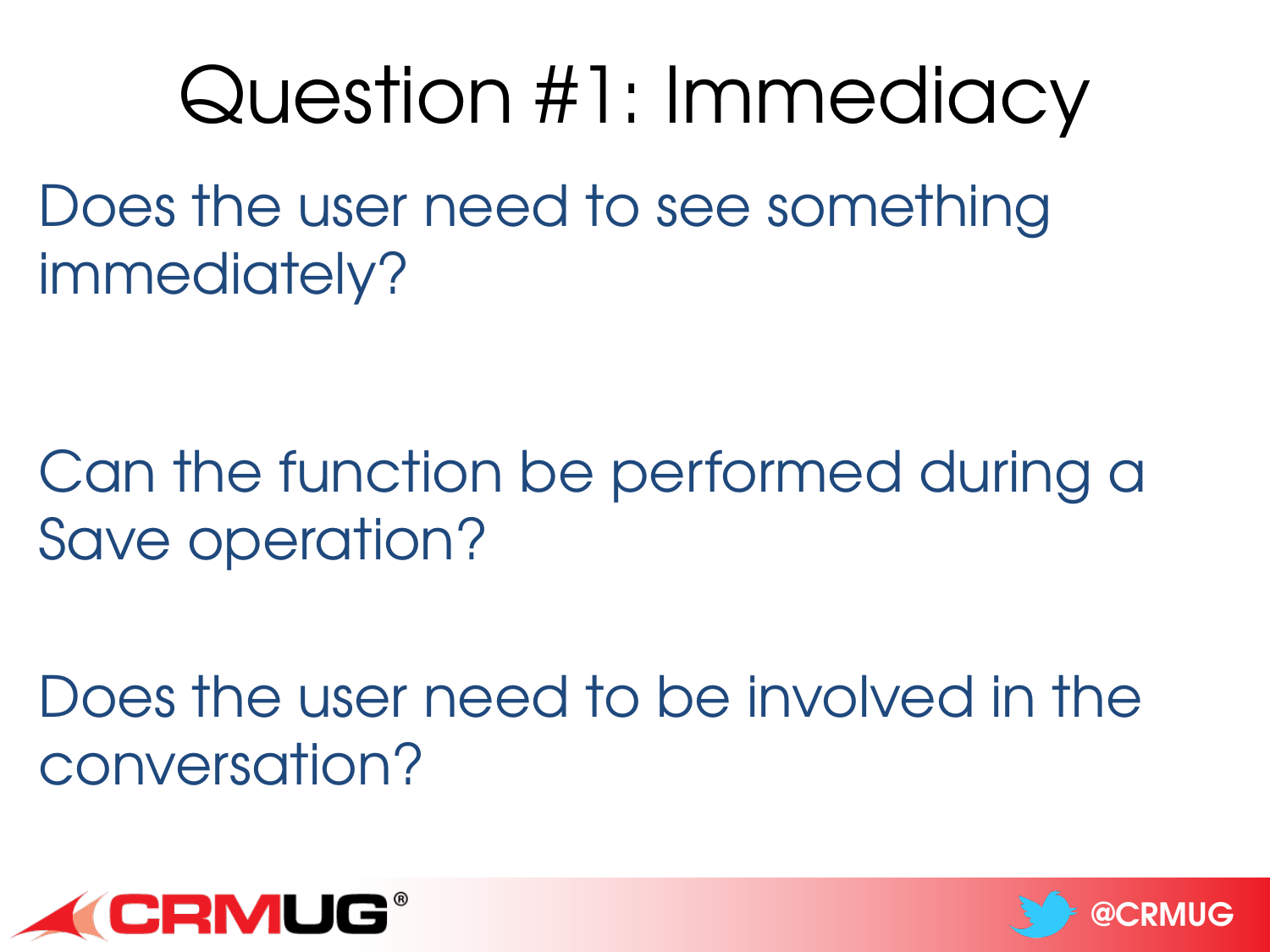

# Question #1: Immediacy
Does the user need to see something immediately?

Can the function be performed during a Save operation?

Does the user need to be involved in the conversation?